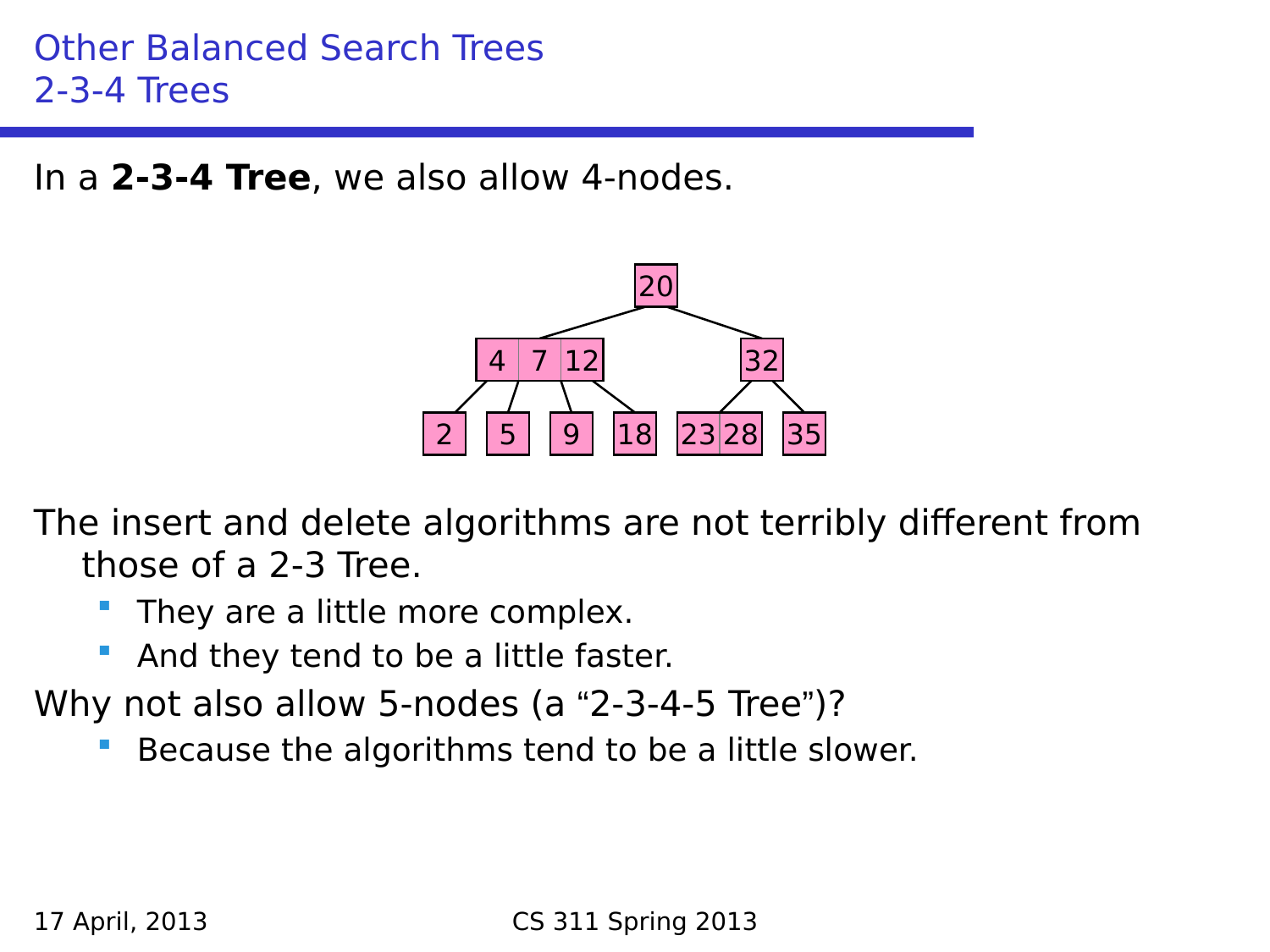

# Other Balanced Search Trees 2-3-4 Trees
In a 2-3-4 Tree, we also allow 4-nodes.

The insert and delete algorithms are not terribly different from those of a 2-3 Tree.
They are a little more complex.
And they tend to be a little faster.
Why not also allow 5-nodes (a “2-3-4-5 Tree”)?
Because the algorithms tend to be a little slower.
20

4

7
12
32

2
5
9
18
23

28
35
17 April, 2013
CS 311 Spring 2013